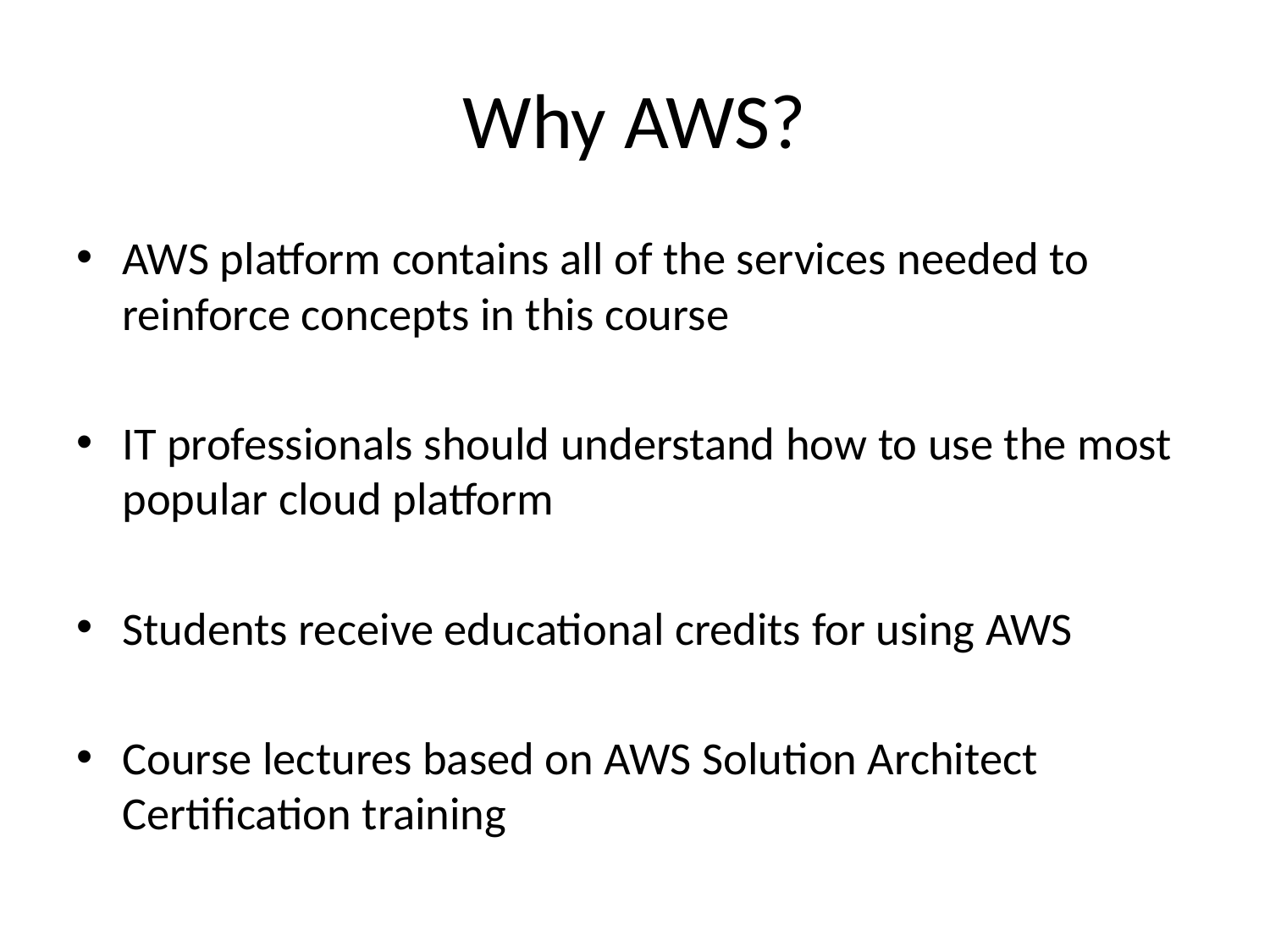

# Why AWS?
AWS platform contains all of the services needed to reinforce concepts in this course

IT professionals should understand how to use the most popular cloud platform

Students receive educational credits for using AWS

Course lectures based on AWS Solution Architect Certification training